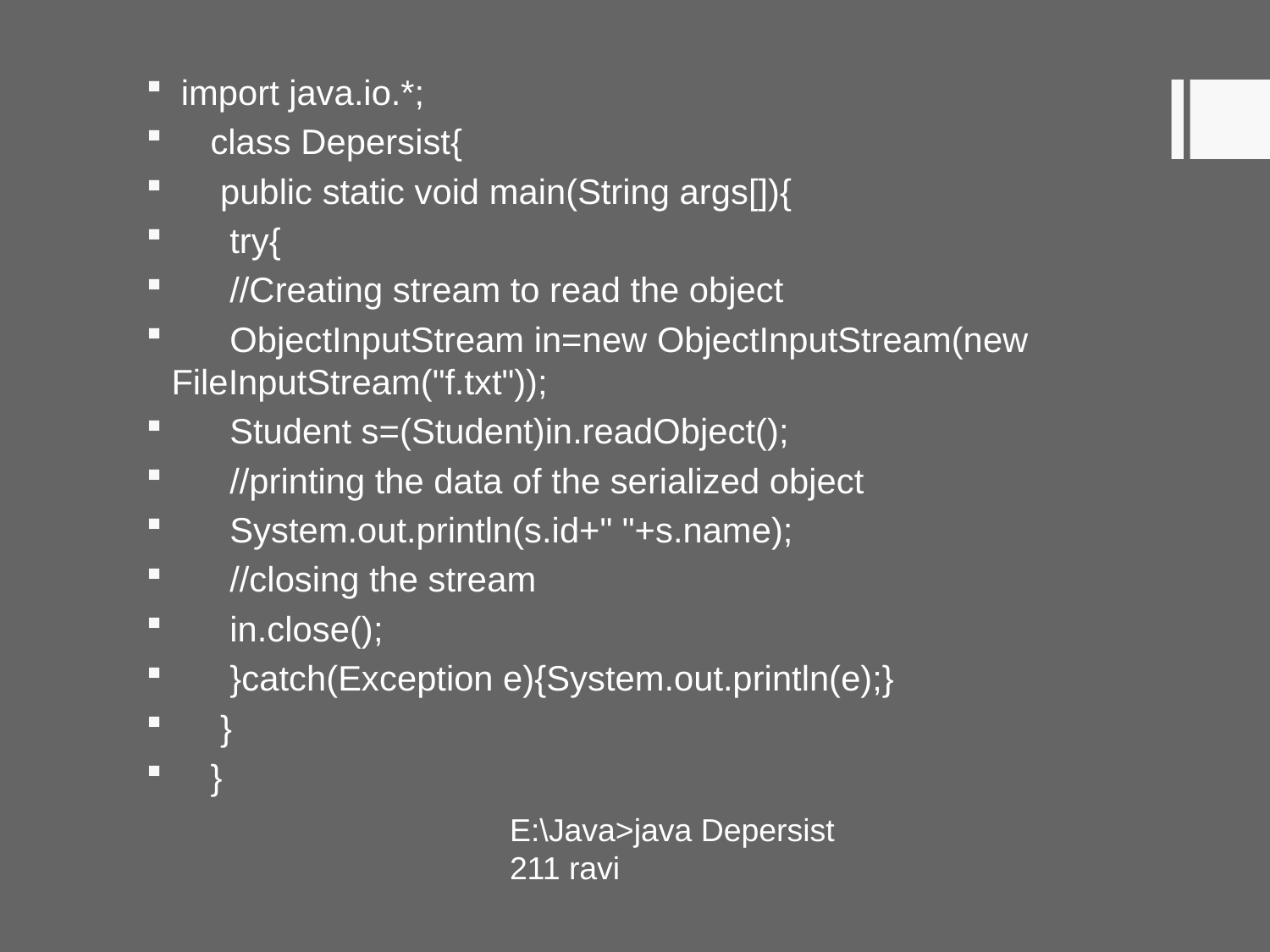

import java.io.*;
    class Depersist{
     public static void main(String args[]){
      try{
      //Creating stream to read the object
      ObjectInputStream in=new ObjectInputStream(new FileInputStream("f.txt"));
      Student s=(Student)in.readObject();
      //printing the data of the serialized object
      System.out.println(s.id+" "+s.name);
      //closing the stream
      in.close();
      }catch(Exception e){System.out.println(e);}
     }
    }
E:\Java>java Depersist
211 ravi